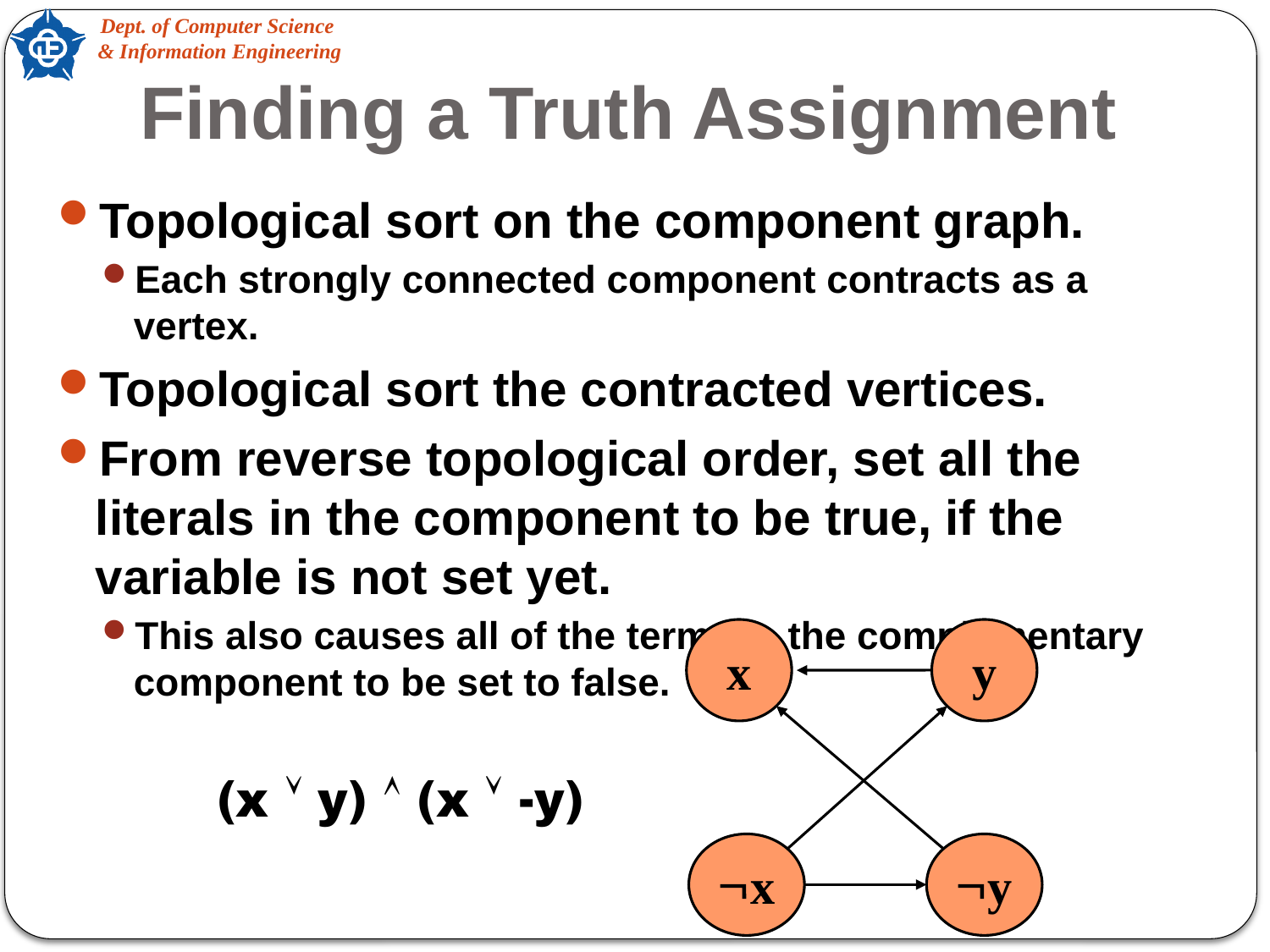

# Finding a Truth Assignment
Topological sort on the component graph.
Each strongly connected component contracts as a vertex.
Topological sort the contracted vertices.
From reverse topological order, set all the literals in the component to be true, if the variable is not set yet.
This also causes all of the terms in the complementary component to be set to false.

 x
 y
(x ∨ y) ∧ (x ∨ -y)
¬x
¬y